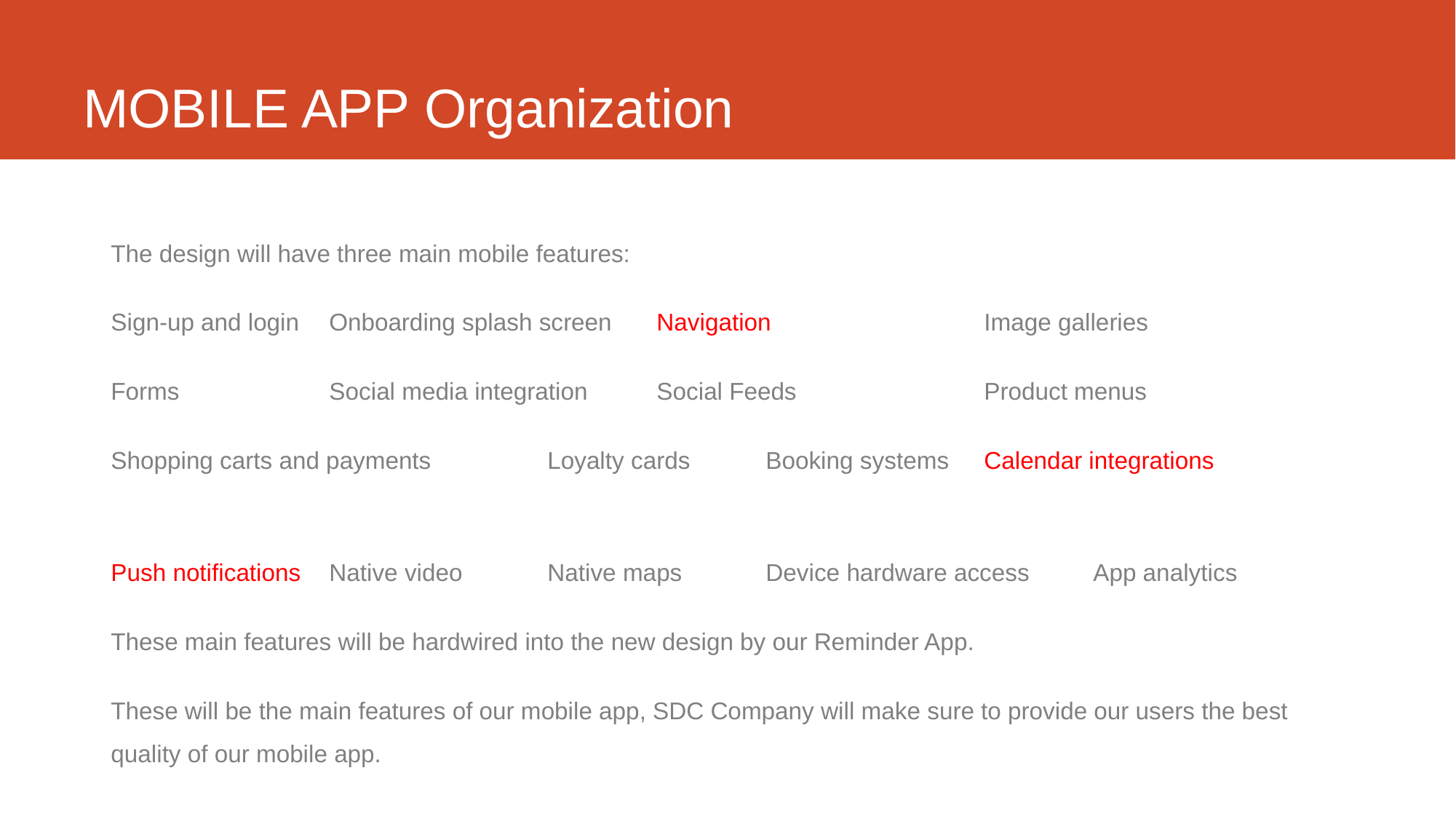

# MOBILE APP Organization
The design will have three main mobile features:
Sign-up and login 	Onboarding splash screen	Navigation		Image galleries
Forms		Social media integration	Social Feeds		Product menus
Shopping carts and payments 	Loyalty cards	Booking systems	Calendar integrations
Push notifications	Native video	Native maps	Device hardware access	App analytics
These main features will be hardwired into the new design by our Reminder App.
These will be the main features of our mobile app, SDC Company will make sure to provide our users the best quality of our mobile app.